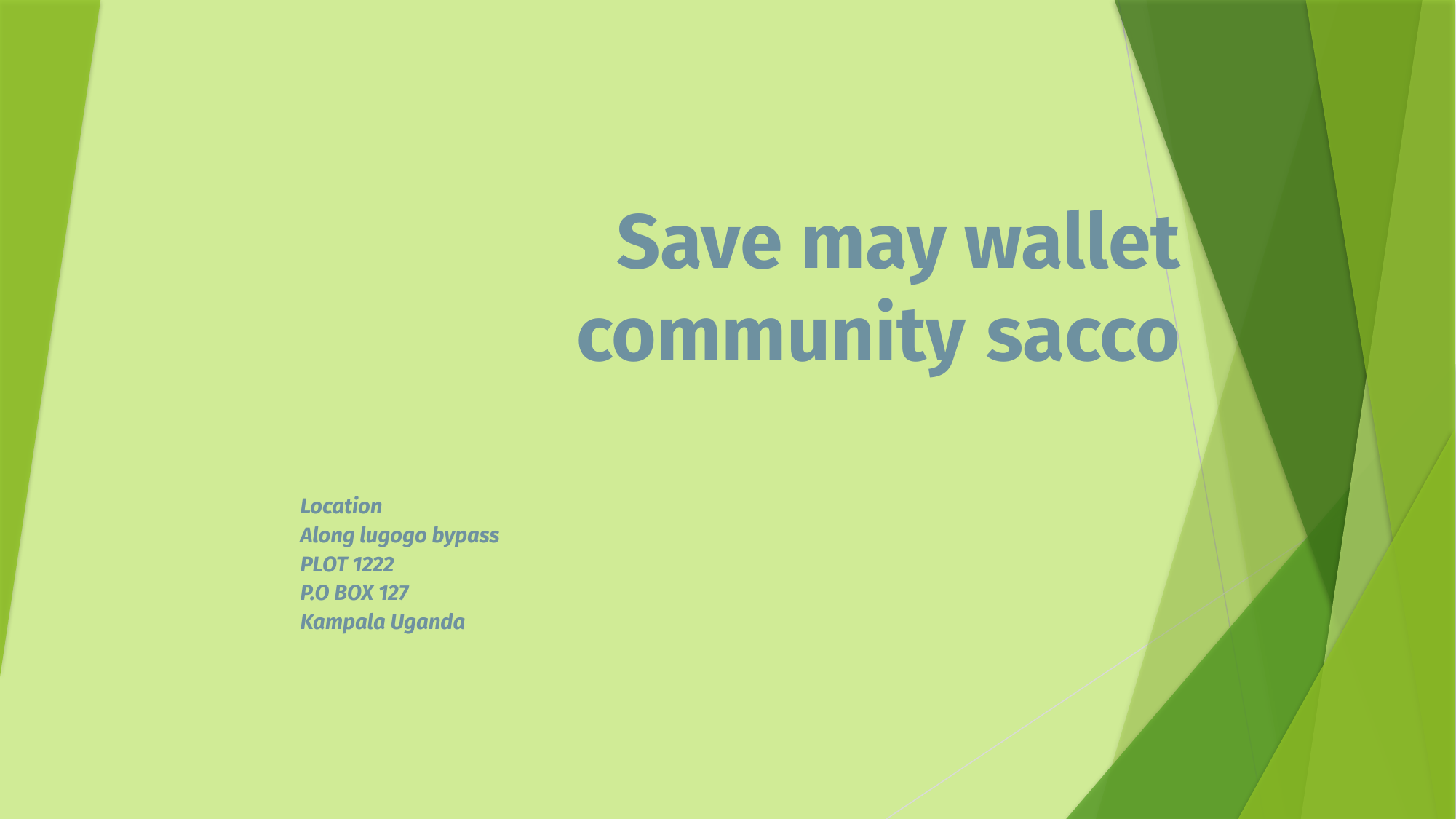

# Save may wallet community sacco
Location
Along lugogo bypass
PLOT 1222
P.O BOX 127
Kampala Uganda